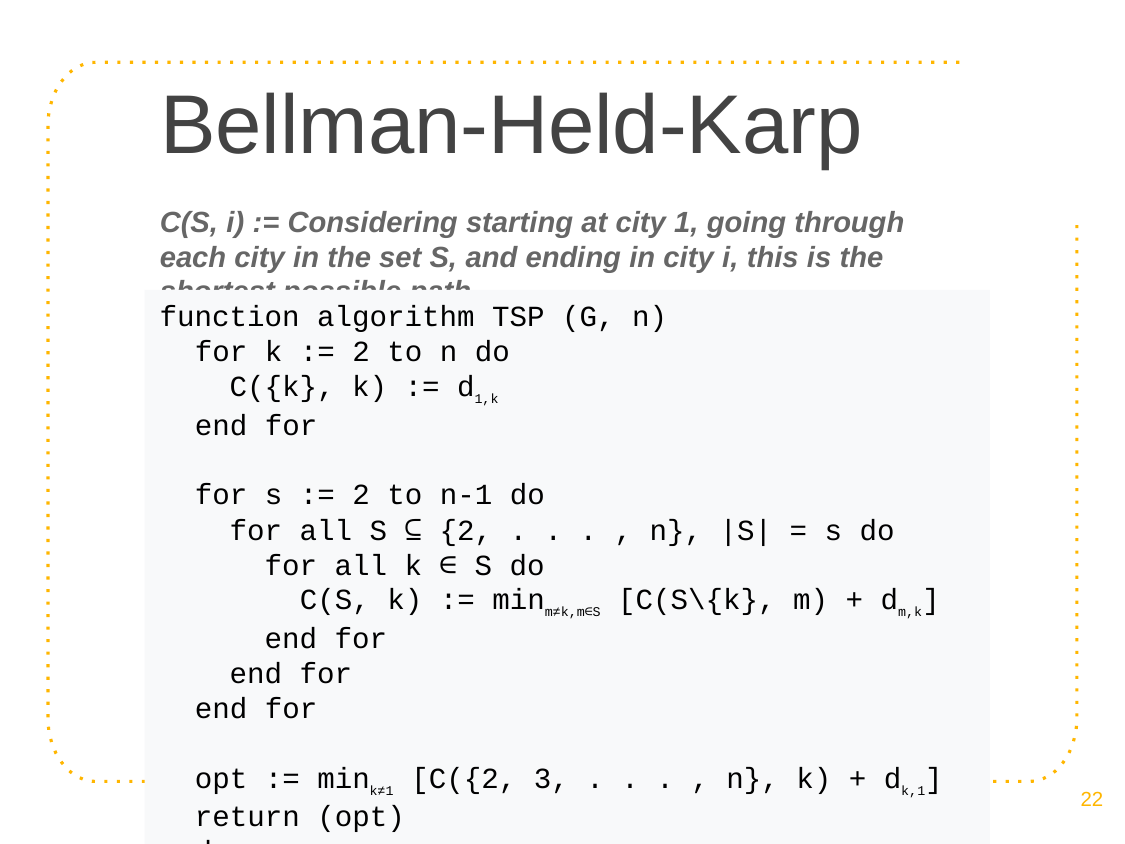

# Bellman-Held-Karp
C(S, i) := Considering starting at city 1, going through each city in the set S, and ending in city i, this is the shortest possible path.

function algorithm TSP (G, n)
  for k := 2 to n do
    C({k}, k) := d1,k
  end for

  for s := 2 to n-1 do
    for all S ⊆ {2, . . . , n}, |S| = s do
      for all k ∈ S do
        C(S, k) := minm≠k,m∈S [C(S\{k}, m) + dm,k]
      end for
    end for
  end for

  opt := mink≠1 [C({2, 3, . . . , n}, k) + dk,1]
  return (opt)
end
22